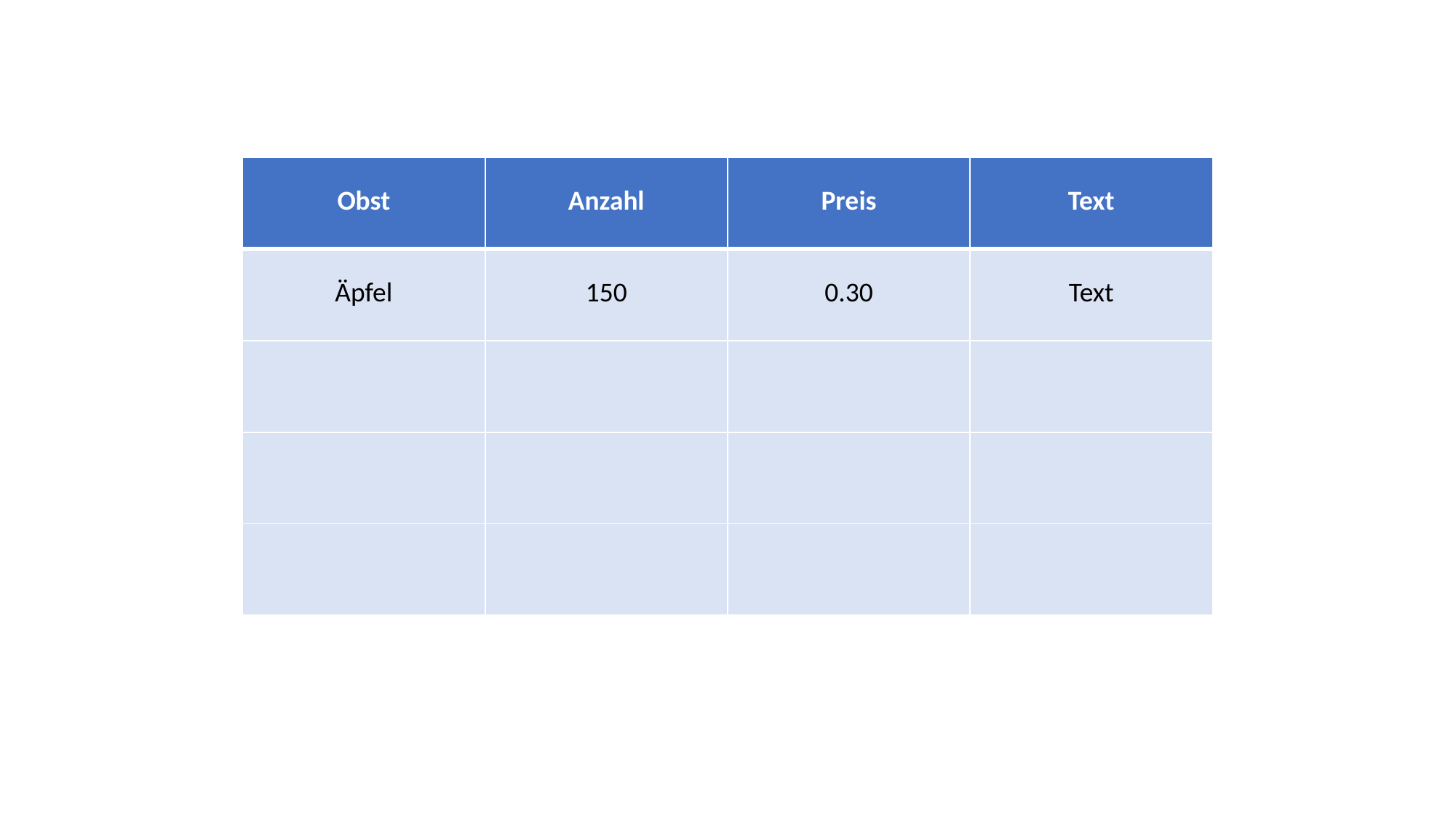

| Obst | Anzahl | Preis | Text |
| --- | --- | --- | --- |
| Äpfel | 150 | 0.30 | Text |
|  |  |  |  |
|  |  |  |  |
|  |  |  |  |